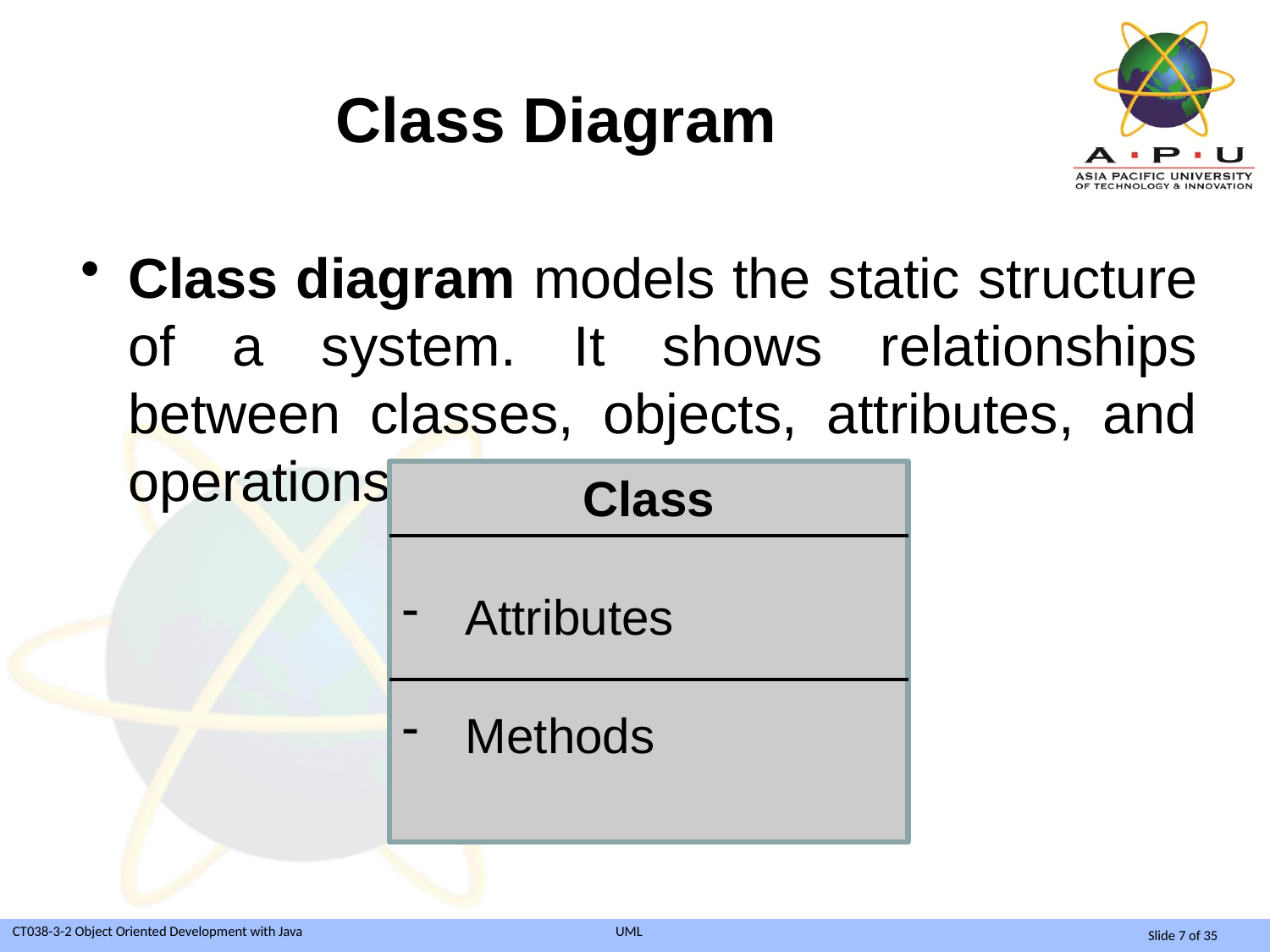

# Class Diagram
Class diagram models the static structure of a system. It shows relationships between classes, objects, attributes, and operations
Class

Attributes

Methods